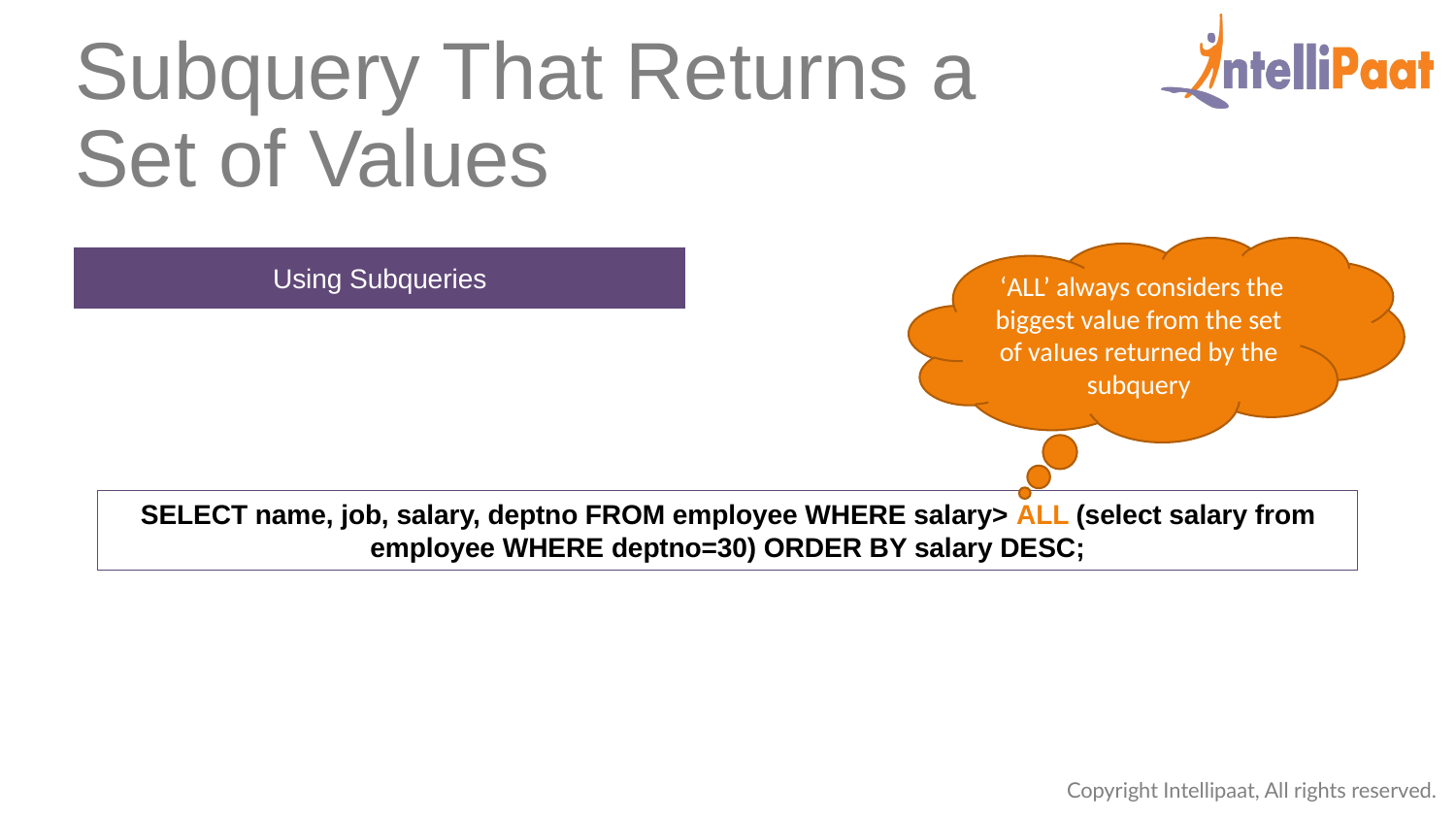

Subquery That Returns a Set of Values
 ‘ALL’ always considers the biggest value from the set of vaIues returned by the subquery
Using Subqueries
SELECT name, job, salary, deptno FROM employee WHERE salary> ALL (select salary from employee WHERE deptno=30) ORDER BY salary DESC;